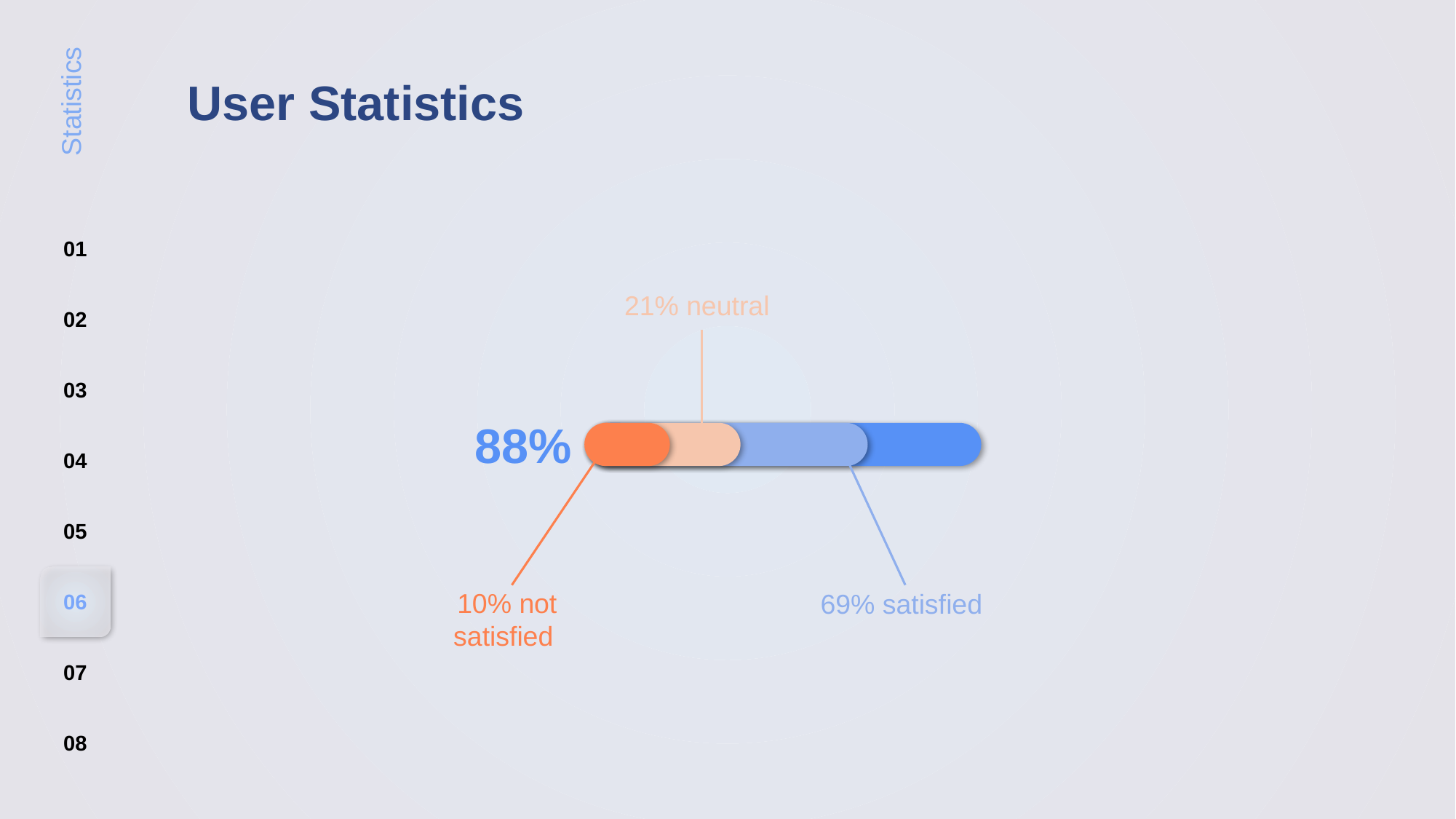

User Statistics
Statistics
01
02
03
04
05
06
07
08
21% neutral

88%

10% not satisfied

69% satisfied